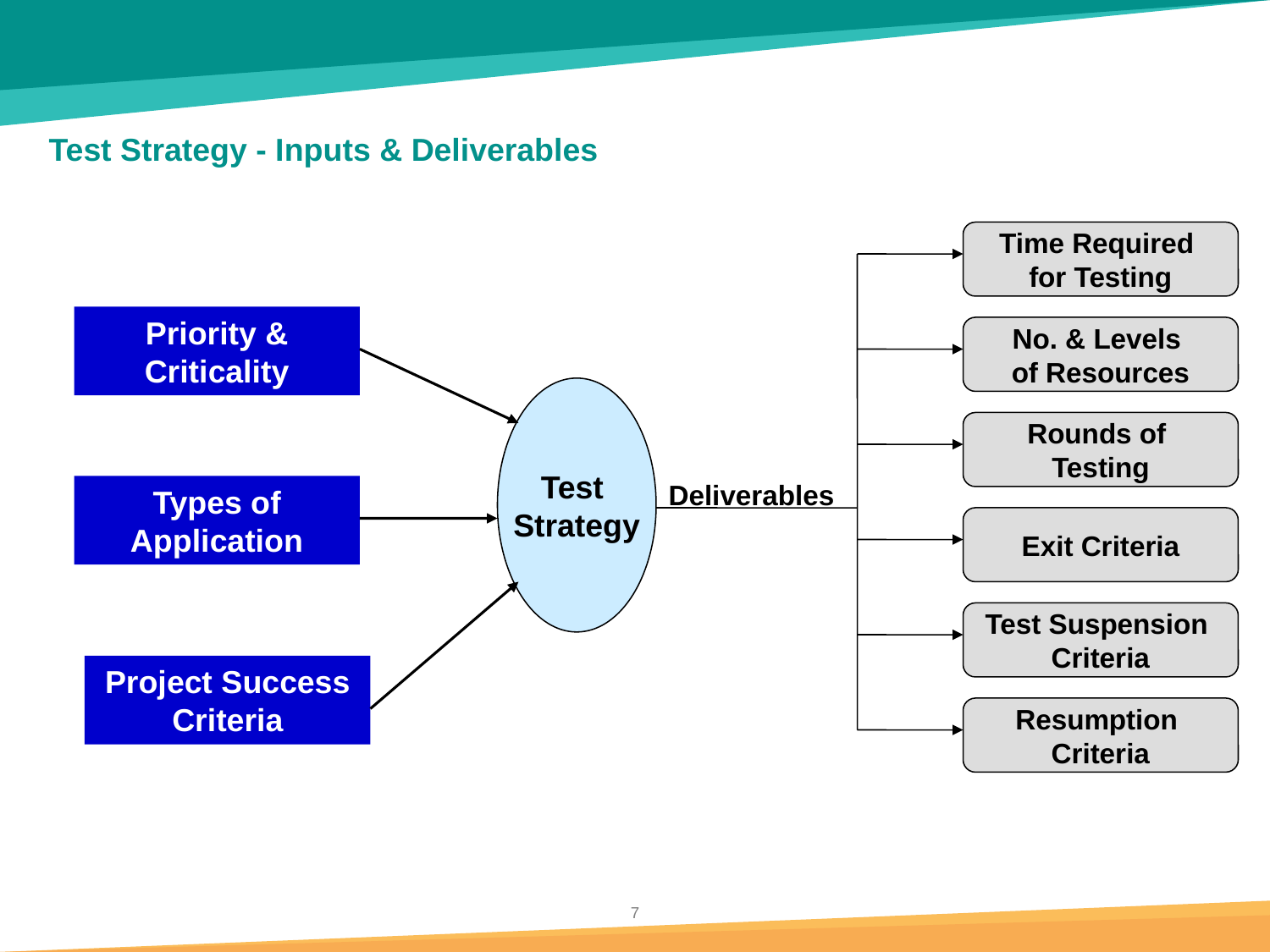

# Test Strategy - Inputs & Deliverables
Time Required
for Testing

Priority & Criticality
No. & Levels
of Resources

Test
Strategy
Rounds of
Testing

Deliverables
Types of Application

Exit Criteria

Test Suspension
Criteria

Project Success Criteria
Resumption
Criteria